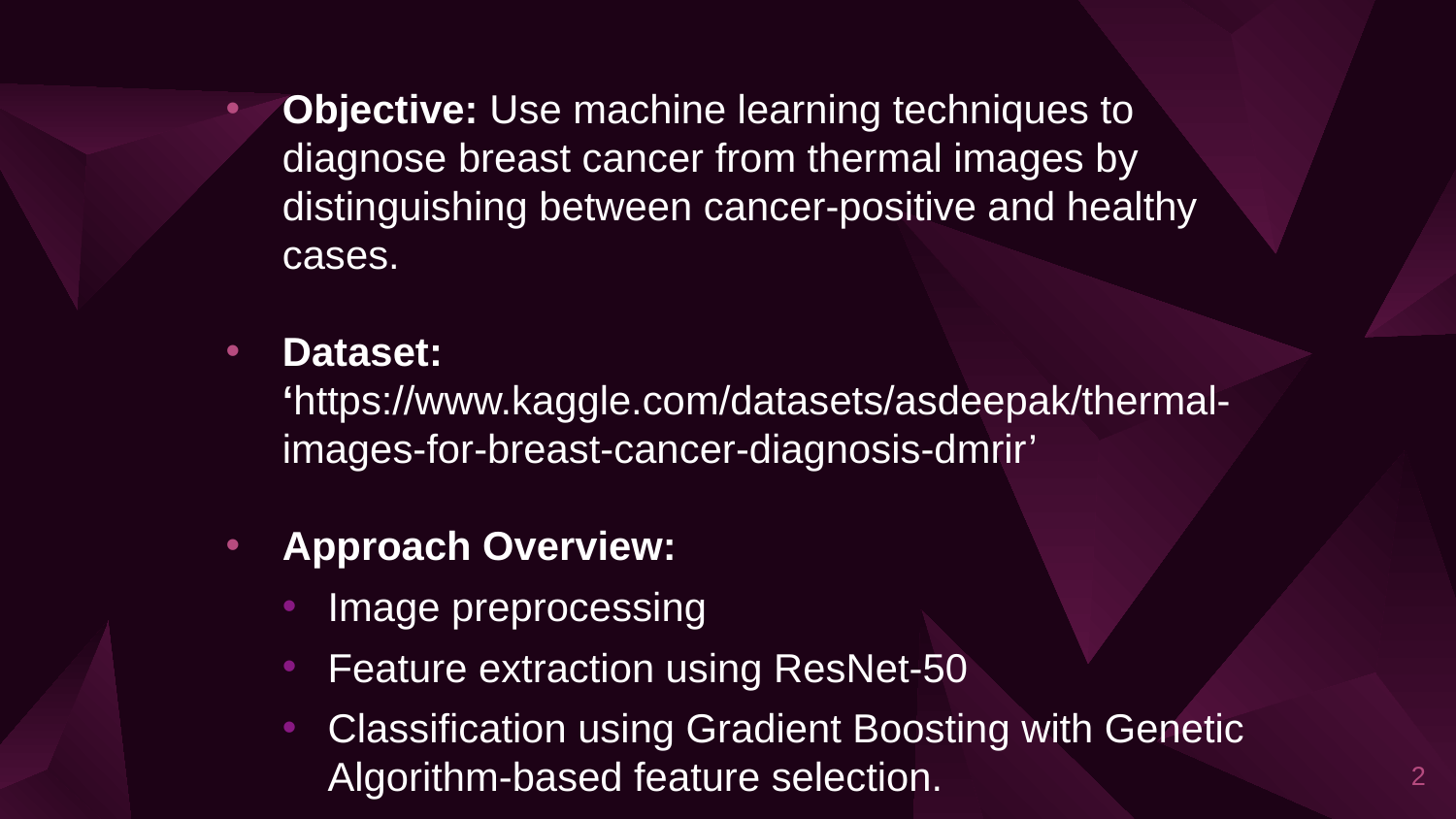

Objective: Use machine learning techniques to diagnose breast cancer from thermal images by distinguishing between cancer-positive and healthy cases.

Dataset: ‘https://www.kaggle.com/datasets/asdeepak/thermal-images-for-breast-cancer-diagnosis-dmrir’

Approach Overview:
Image preprocessing
Feature extraction using ResNet-50
Classification using Gradient Boosting with Genetic Algorithm-based feature selection.

2